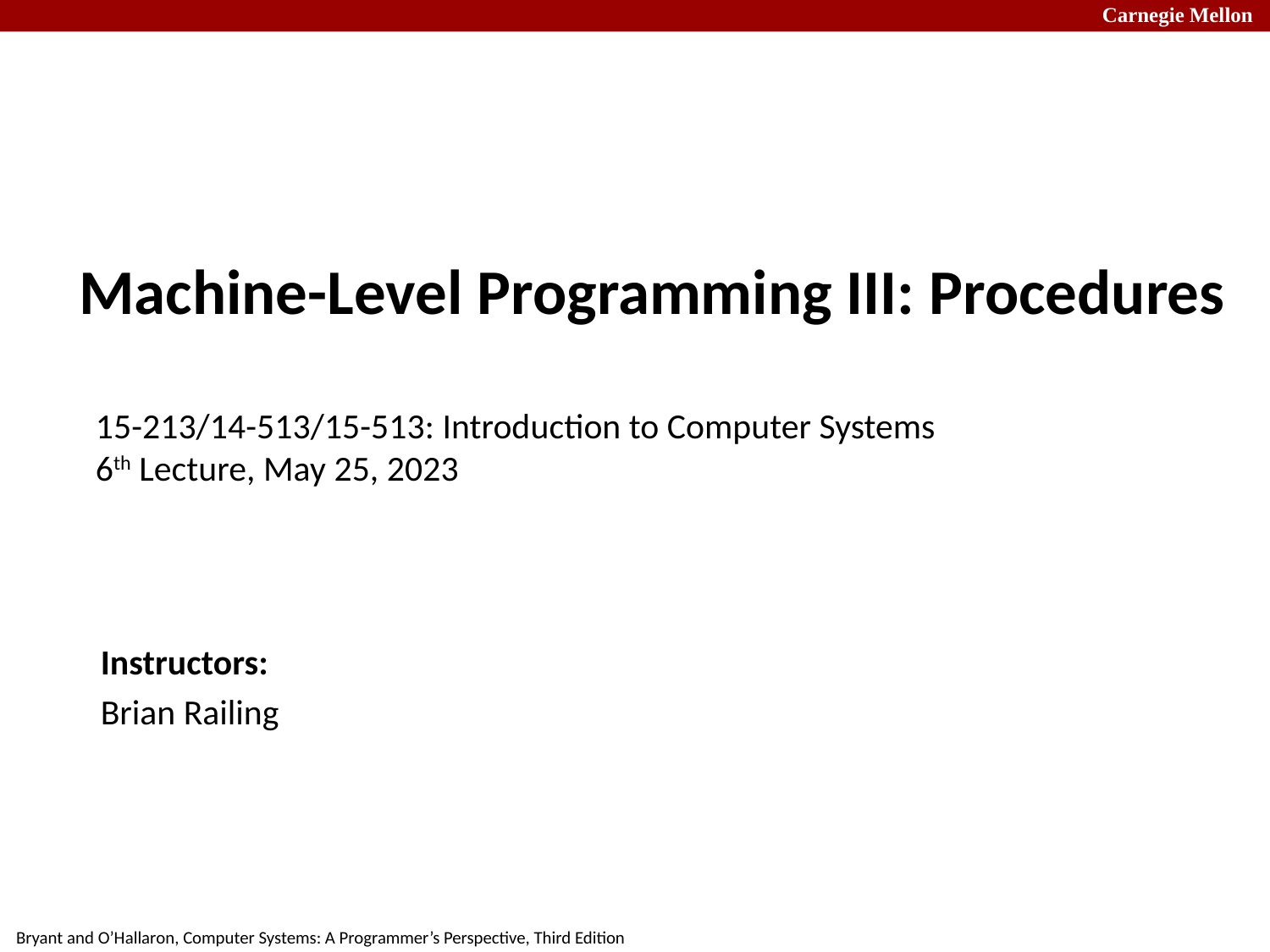

# Machine-Level Programming III: Procedures 15-213/14-513/15-513: Introduction to Computer Systems 6th Lecture, May 25, 2023
Instructors:
Brian Railing